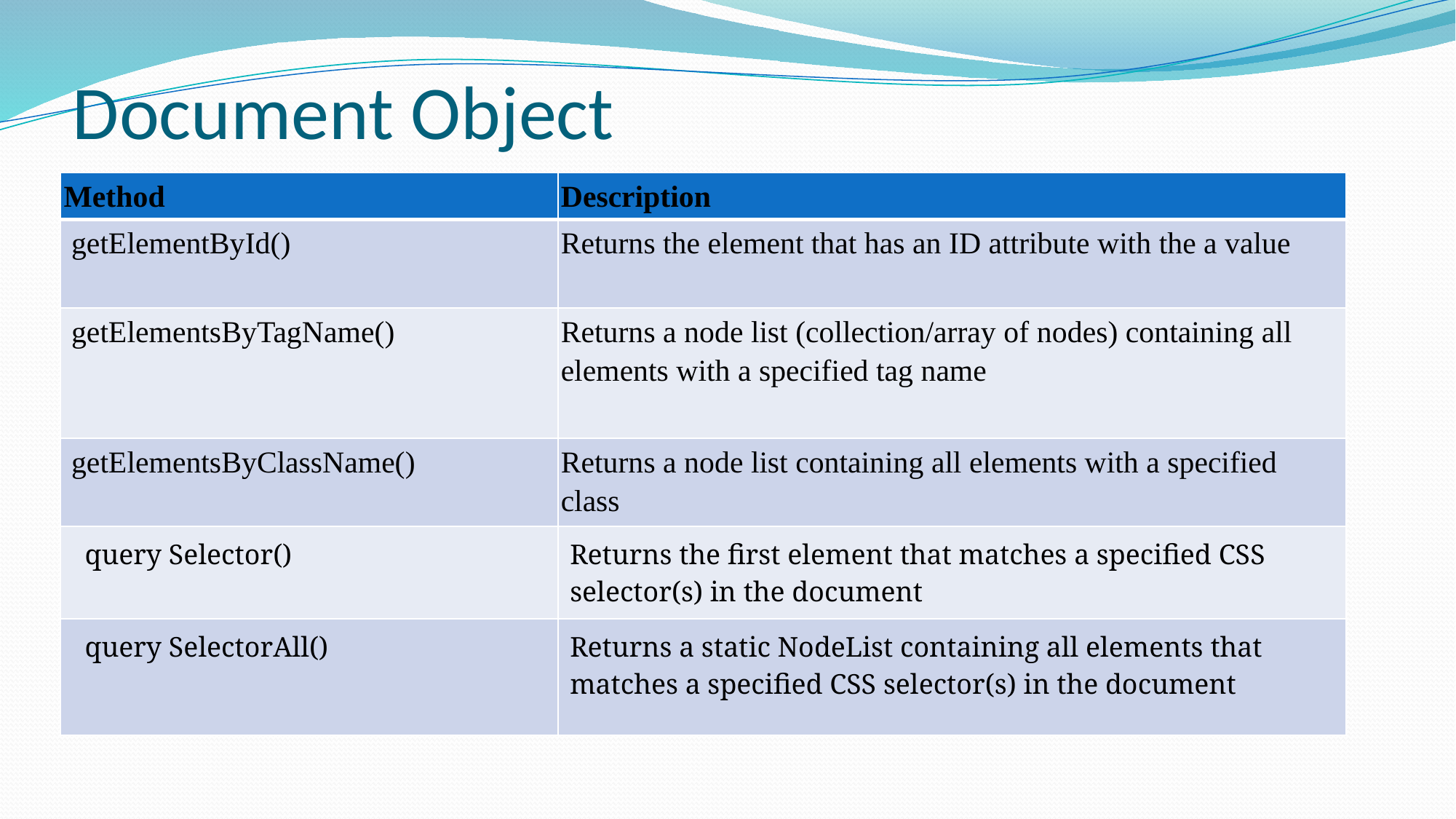

# Document Object
| Method | Description |
| --- | --- |
| getElementById() | Returns the element that has an ID attribute with the a value |
| getElementsByTagName() | Returns a node list (collection/array of nodes) containing all elements with a specified tag name |
| getElementsByClassName() | Returns a node list containing all elements with a specified class |
| query Selector() | Returns the first element that matches a specified CSS selector(s) in the document |
| query SelectorAll() | Returns a static NodeList containing all elements that matches a specified CSS selector(s) in the document |